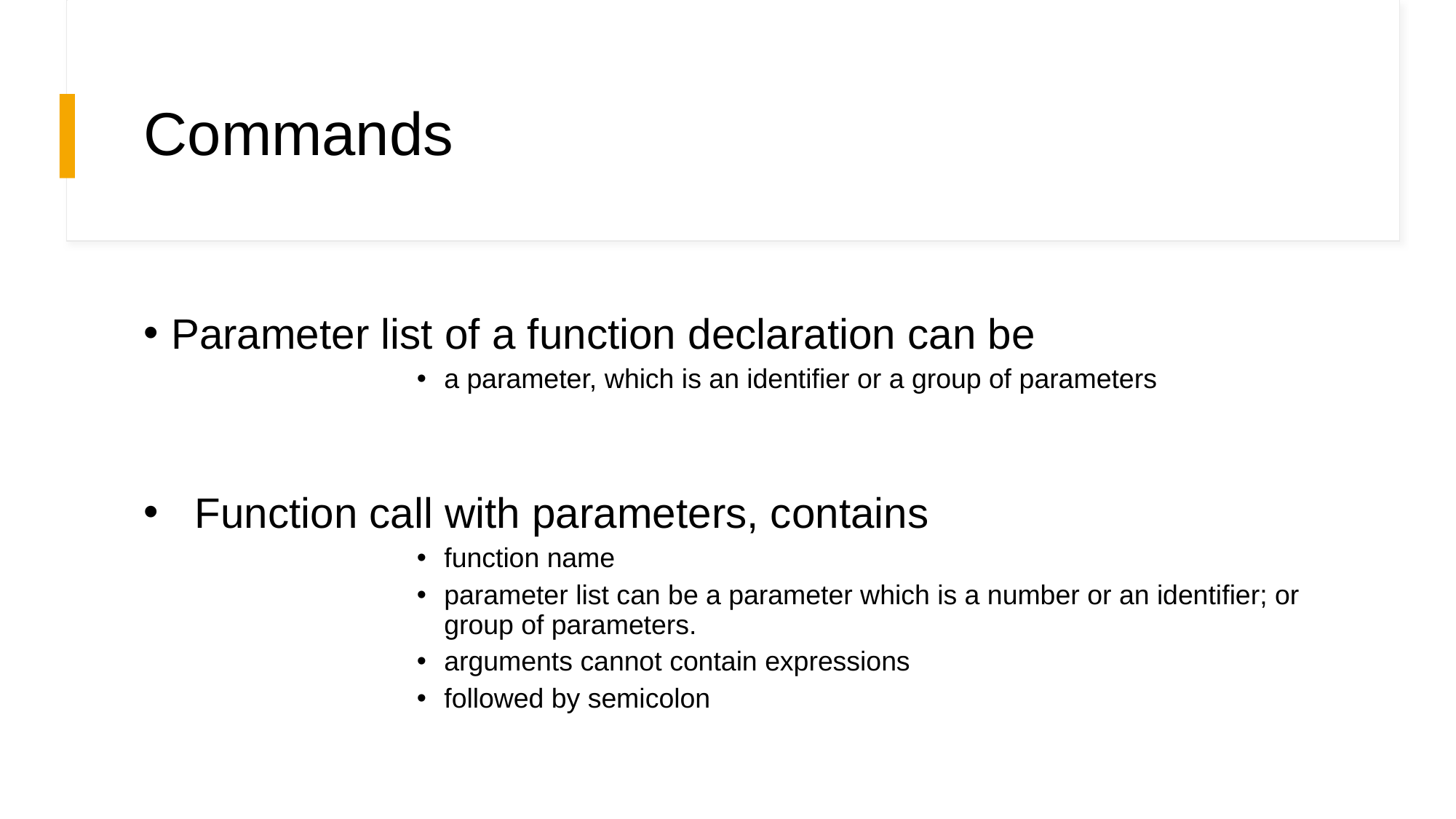

# Commands
Parameter list of a function declaration can be
a parameter, which is an identifier or a group of parameters

  Function call with parameters, contains
function name
parameter list can be a parameter which is a number or an identifier; or group of parameters.
arguments cannot contain expressions
followed by semicolon